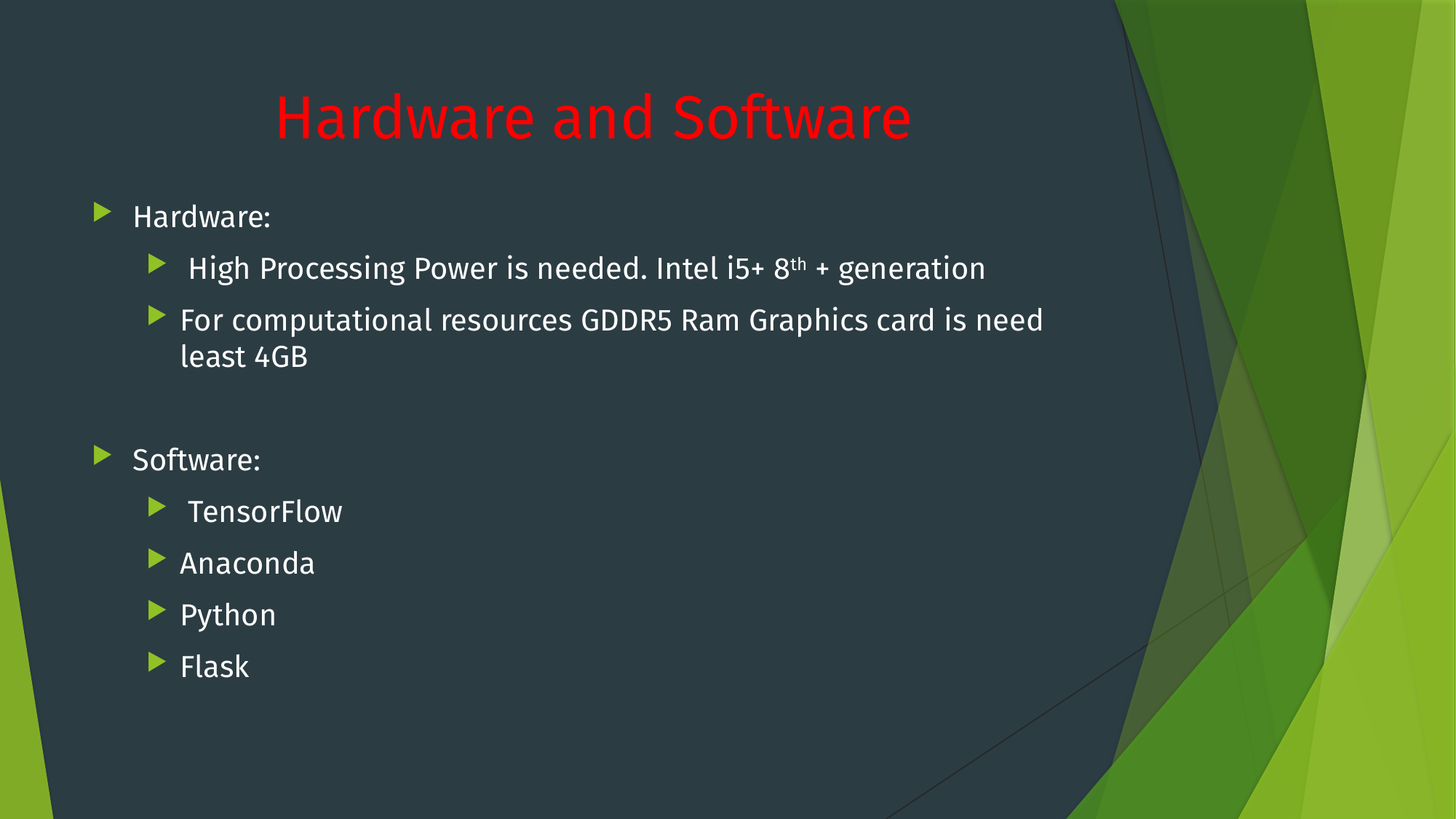

# Hardware and Software
Hardware:
 High Processing Power is needed. Intel i5+ 8th + generation
For computational resources GDDR5 Ram Graphics card is need least 4GB

Software:
 TensorFlow
Anaconda
Python
Flask